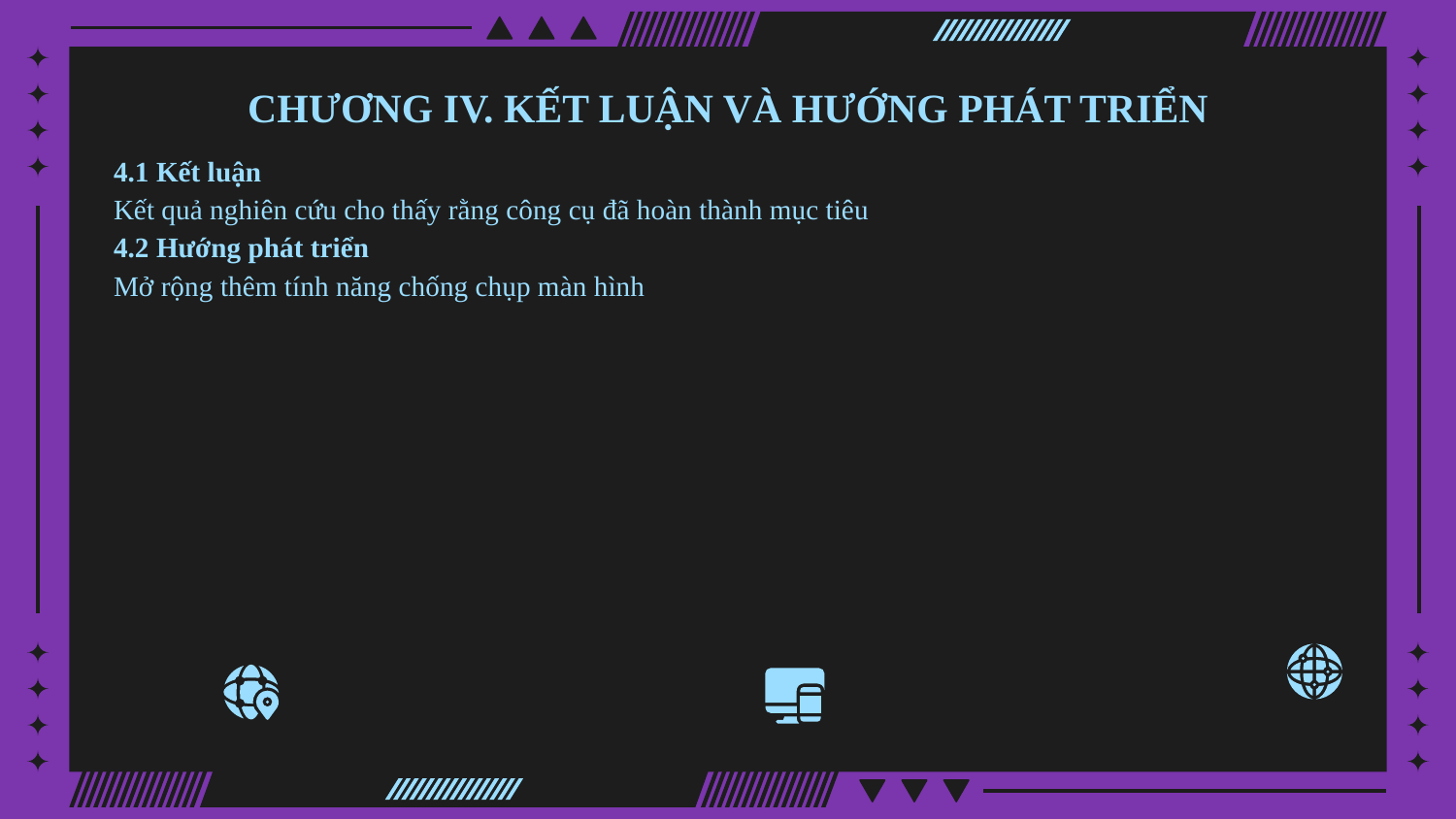

# CHƯƠNG IV. KẾT LUẬN VÀ HƯỚNG PHÁT TRIỂN
4.1 Kết luận
Kết quả nghiên cứu cho thấy rằng công cụ đã hoàn thành mục tiêu
4.2 Hướng phát triển
Mở rộng thêm tính năng chống chụp màn hình